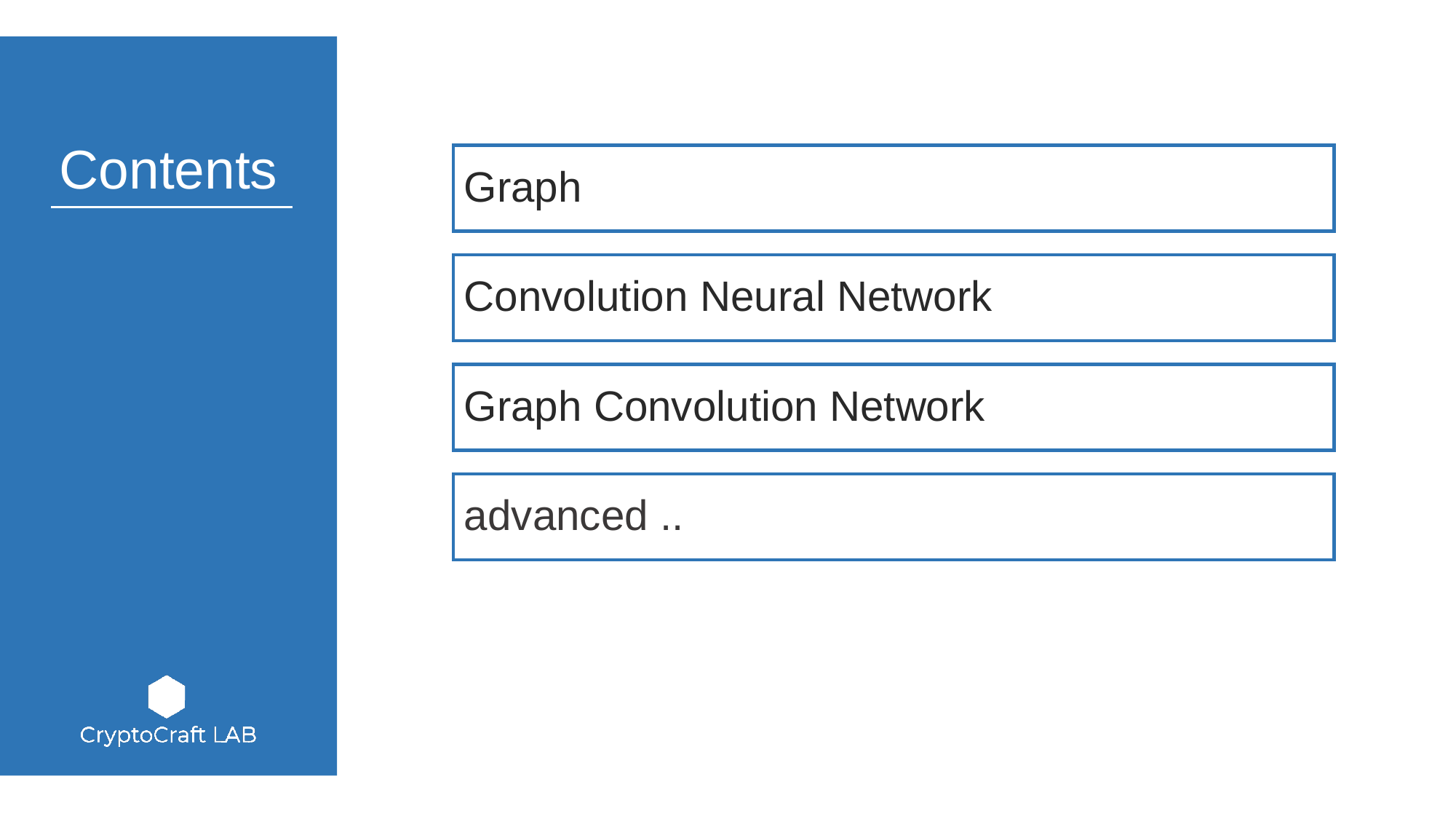

Graph
Convolution Neural Network
Graph Convolution Network
advanced ..